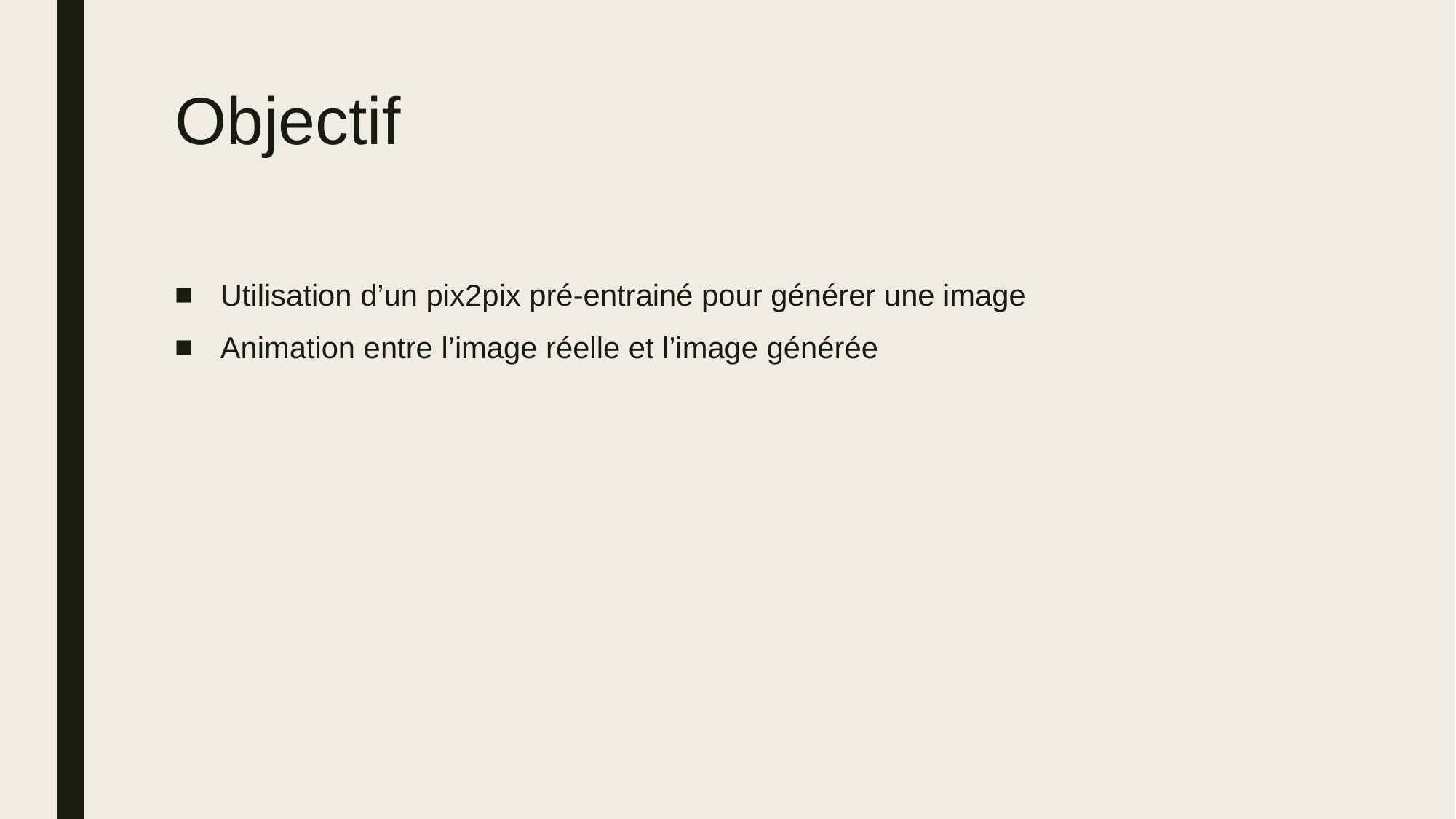

# Objectif
Utilisation d’un pix2pix pré-entrainé pour générer une image
Animation entre l’image réelle et l’image générée